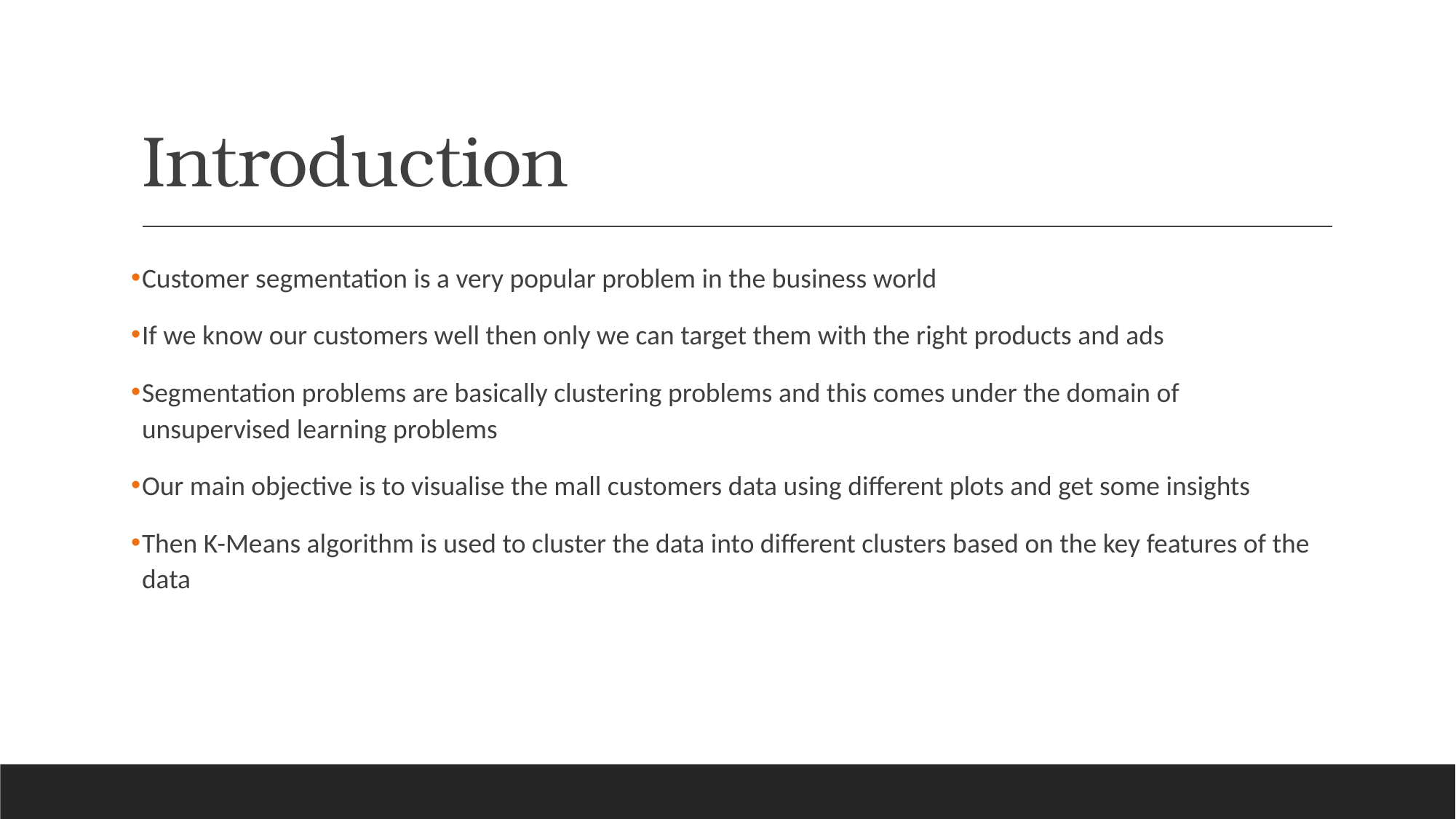

# Introduction
Customer segmentation is a very popular problem in the business world
If we know our customers well then only we can target them with the right products and ads
Segmentation problems are basically clustering problems and this comes under the domain of unsupervised learning problems
Our main objective is to visualise the mall customers data using different plots and get some insights
Then K-Means algorithm is used to cluster the data into different clusters based on the key features of the data